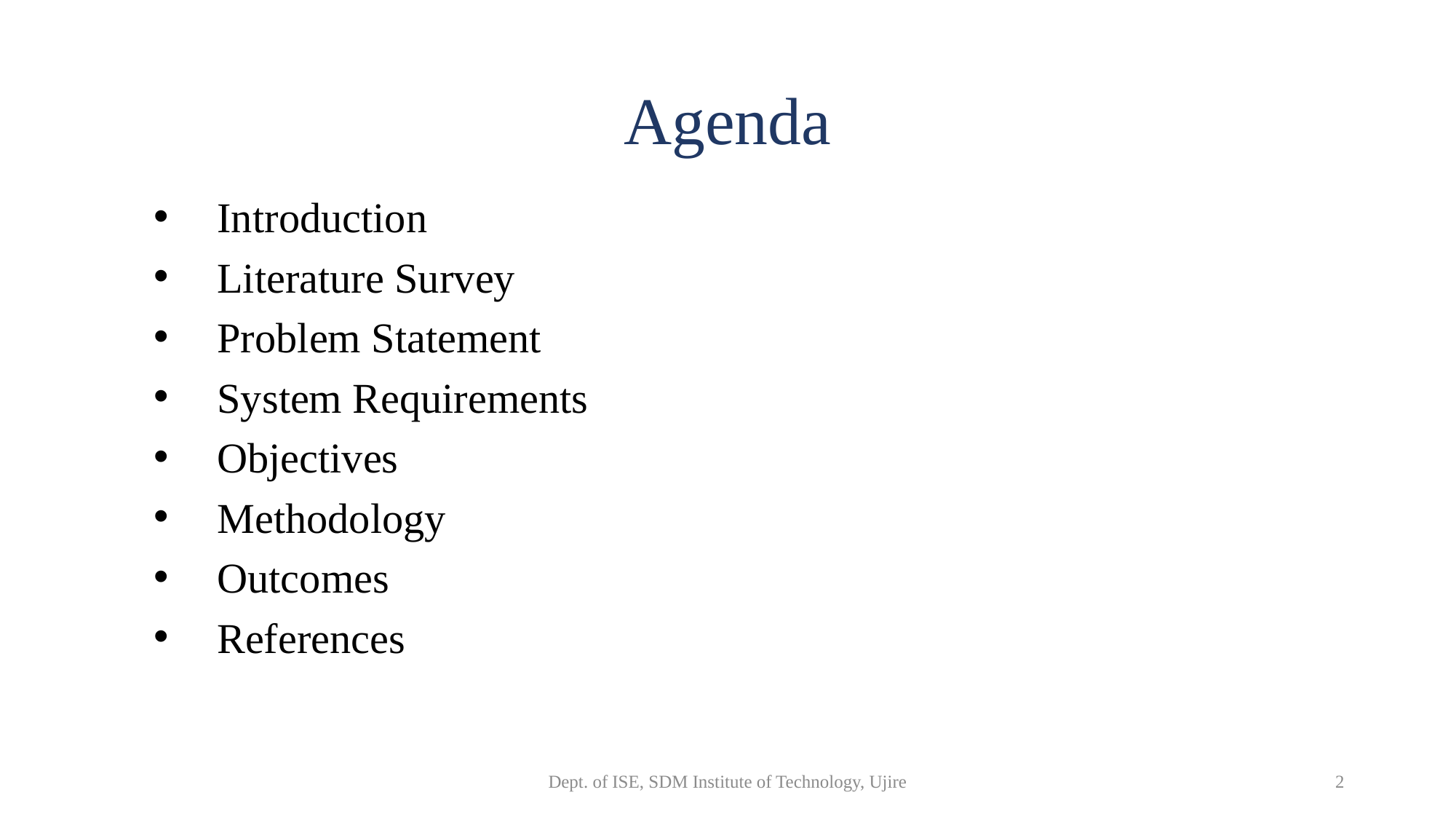

# Agenda
Introduction
Literature Survey
Problem Statement
System Requirements
Objectives
Methodology
Outcomes
References
Dept. of ISE, SDM Institute of Technology, Ujire
2